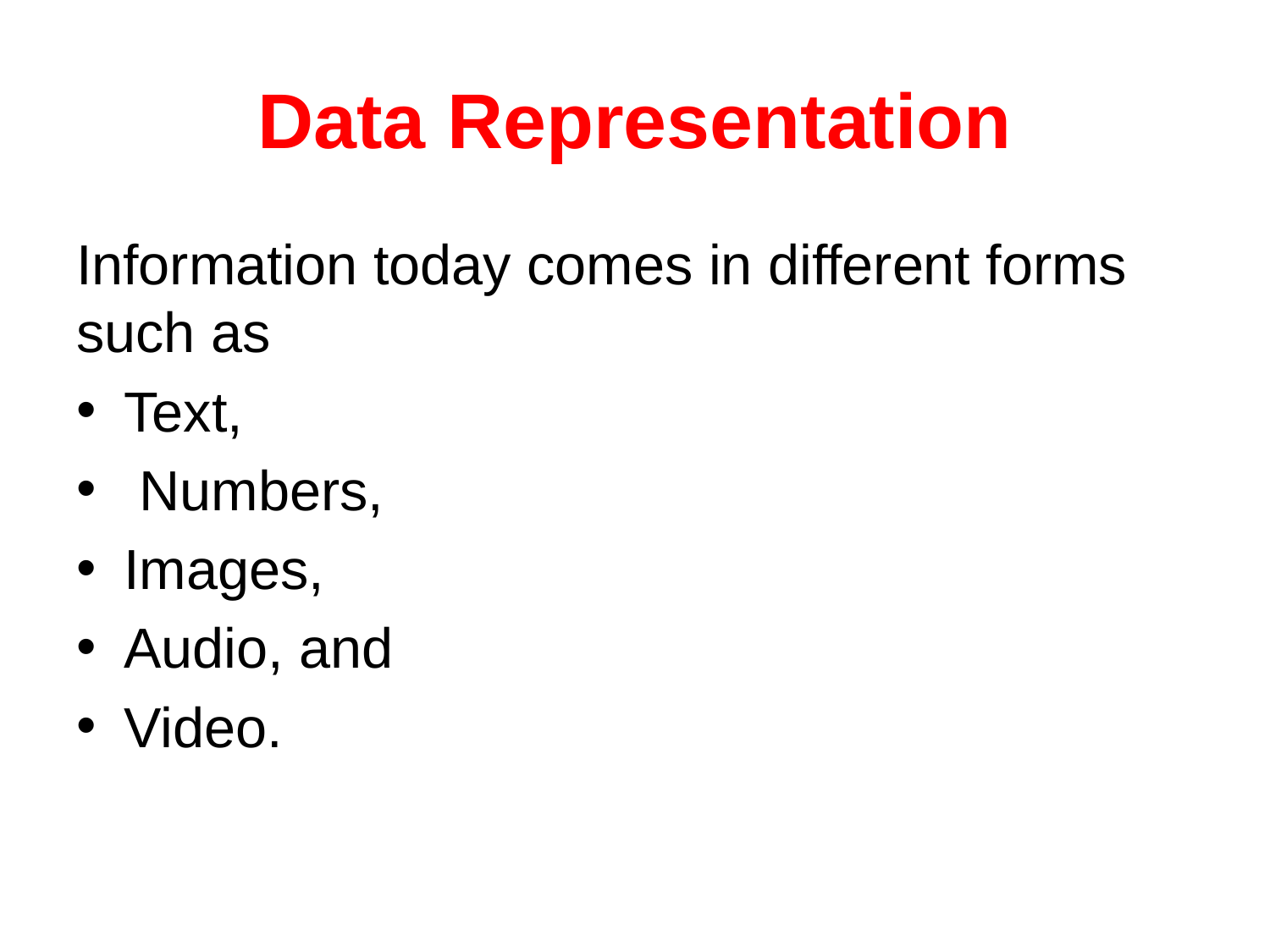

# Data Representation
Information today comes in different forms such as
Text,
 Numbers,
Images,
Audio, and
Video.